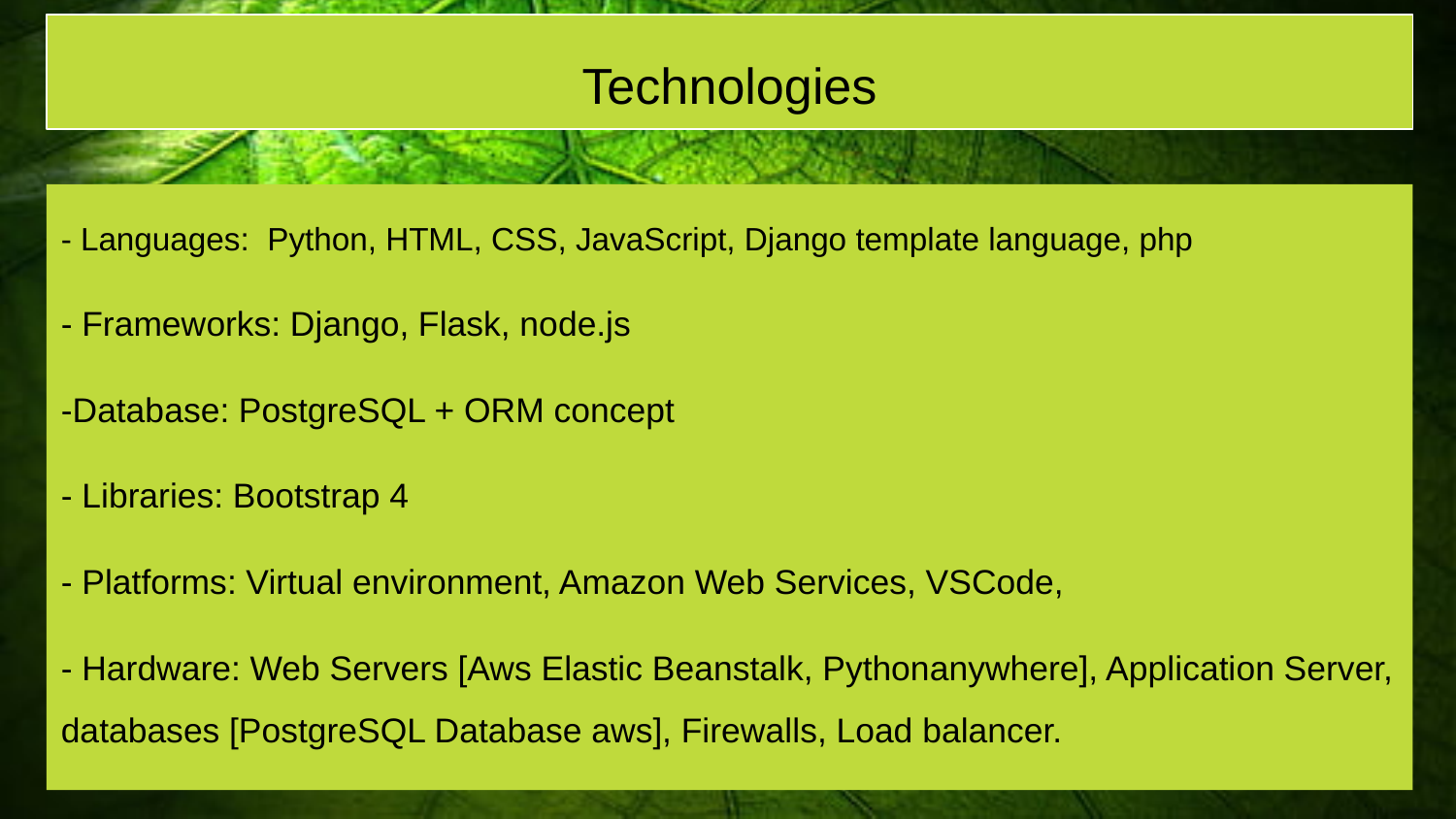

# Technologies
- Languages:  Python, HTML, CSS, JavaScript, Django template language, php
- Frameworks: Django, Flask, node.js
-Database: PostgreSQL + ORM concept
- Libraries: Bootstrap 4
- Platforms: Virtual environment, Amazon Web Services, VSCode,
- Hardware: Web Servers [Aws Elastic Beanstalk, Pythonanywhere], Application Server, databases [PostgreSQL Database aws], Firewalls, Load balancer.